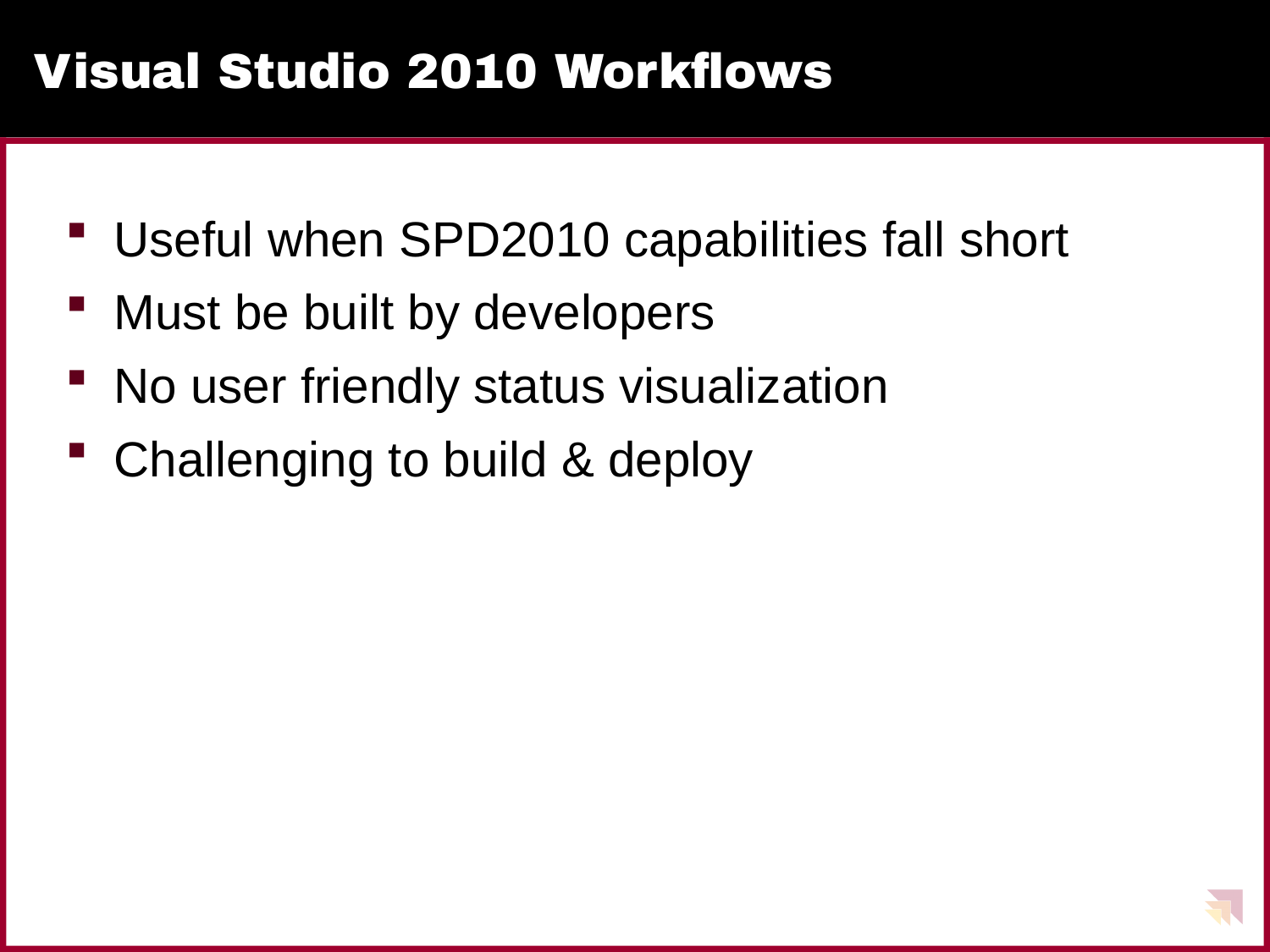

# Visual Studio 2010 Workflows
Useful when SPD2010 capabilities fall short
Must be built by developers
No user friendly status visualization
Challenging to build & deploy